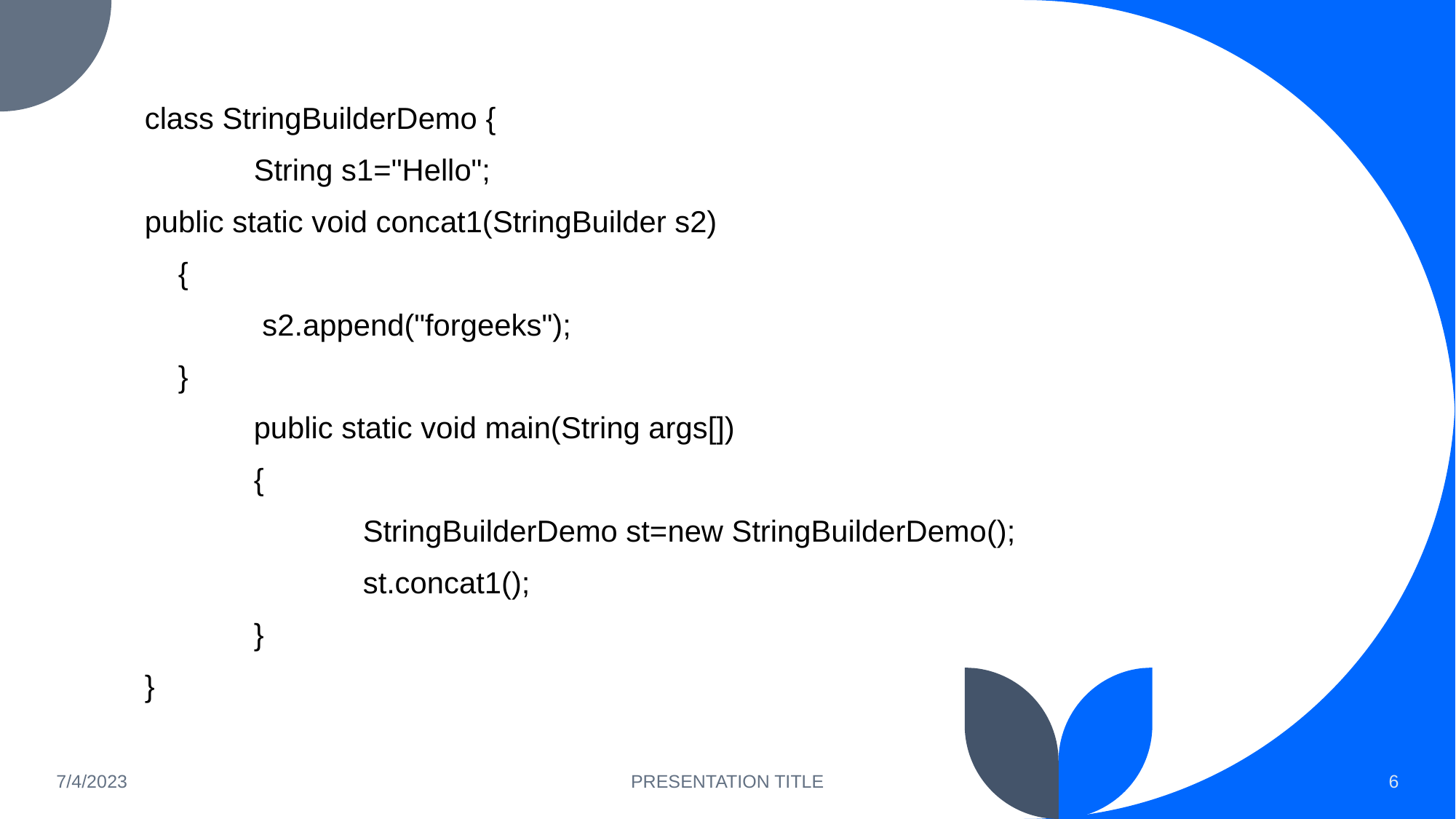

class StringBuilderDemo {
	String s1="Hello";
public static void concat1(StringBuilder s2)
    {
	 s2.append("forgeeks");
    }
	public static void main(String args[])
	{
		StringBuilderDemo st=new StringBuilderDemo();
		st.concat1();
	}
}
7/4/2023
PRESENTATION TITLE
6